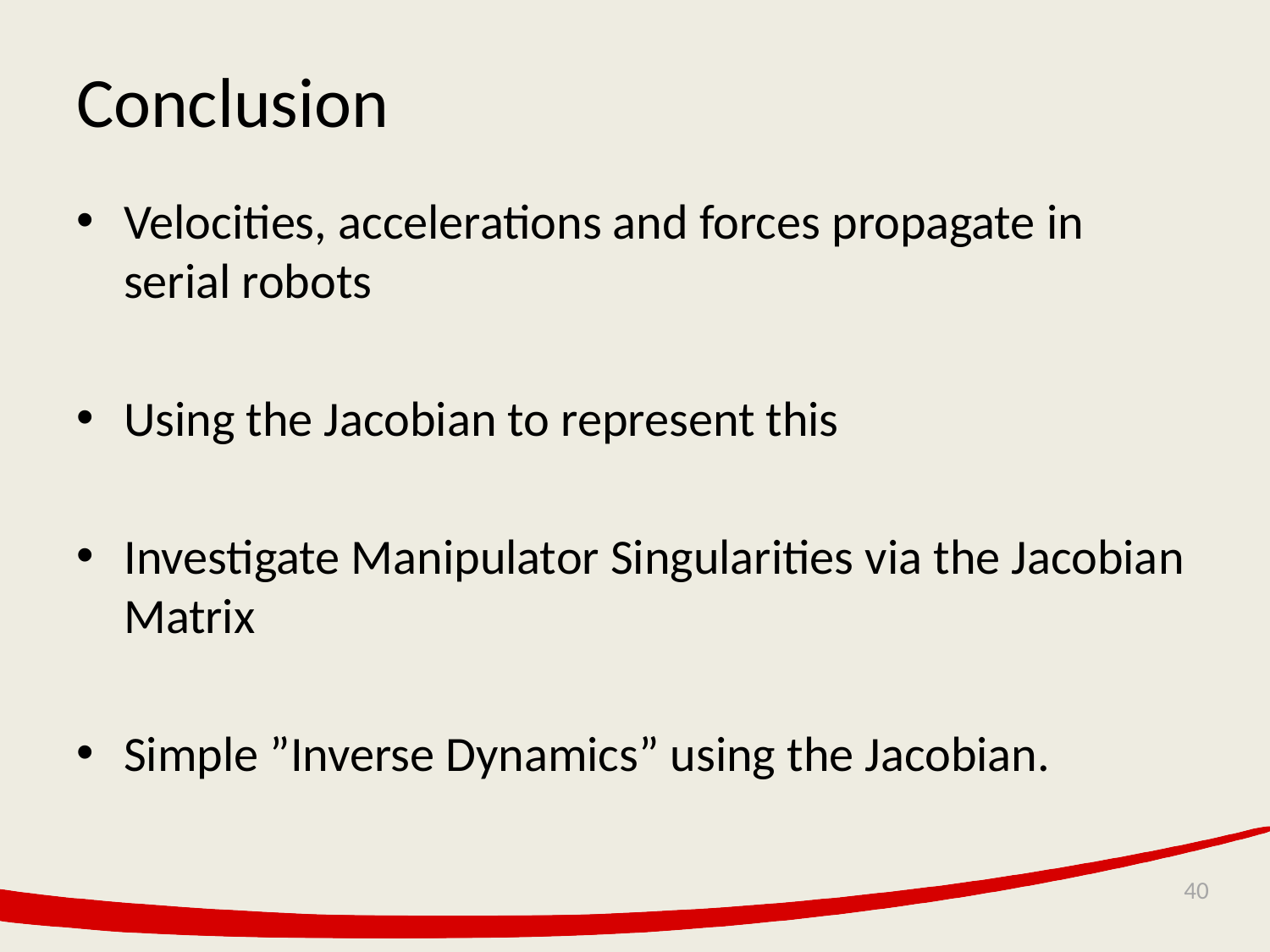

# Conclusion
Velocities, accelerations and forces propagate in serial robots

Using the Jacobian to represent this

Investigate Manipulator Singularities via the Jacobian Matrix

Simple ”Inverse Dynamics” using the Jacobian.